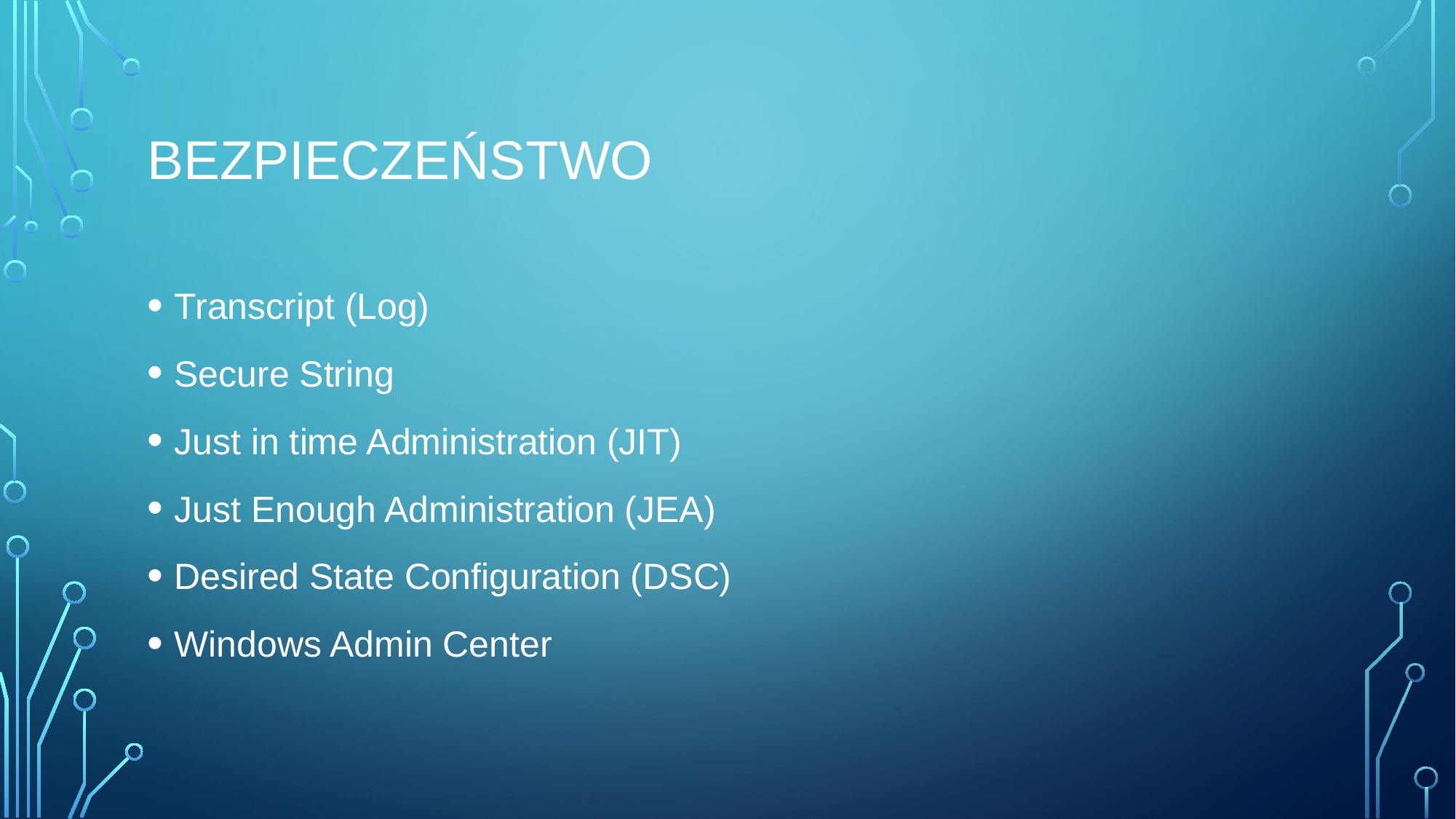

# Bezpieczeństwo
Transcript (Log)
Secure String
Just in time Administration (JIT)
Just Enough Administration (JEA)
Desired State Configuration (DSC)
Windows Admin Center